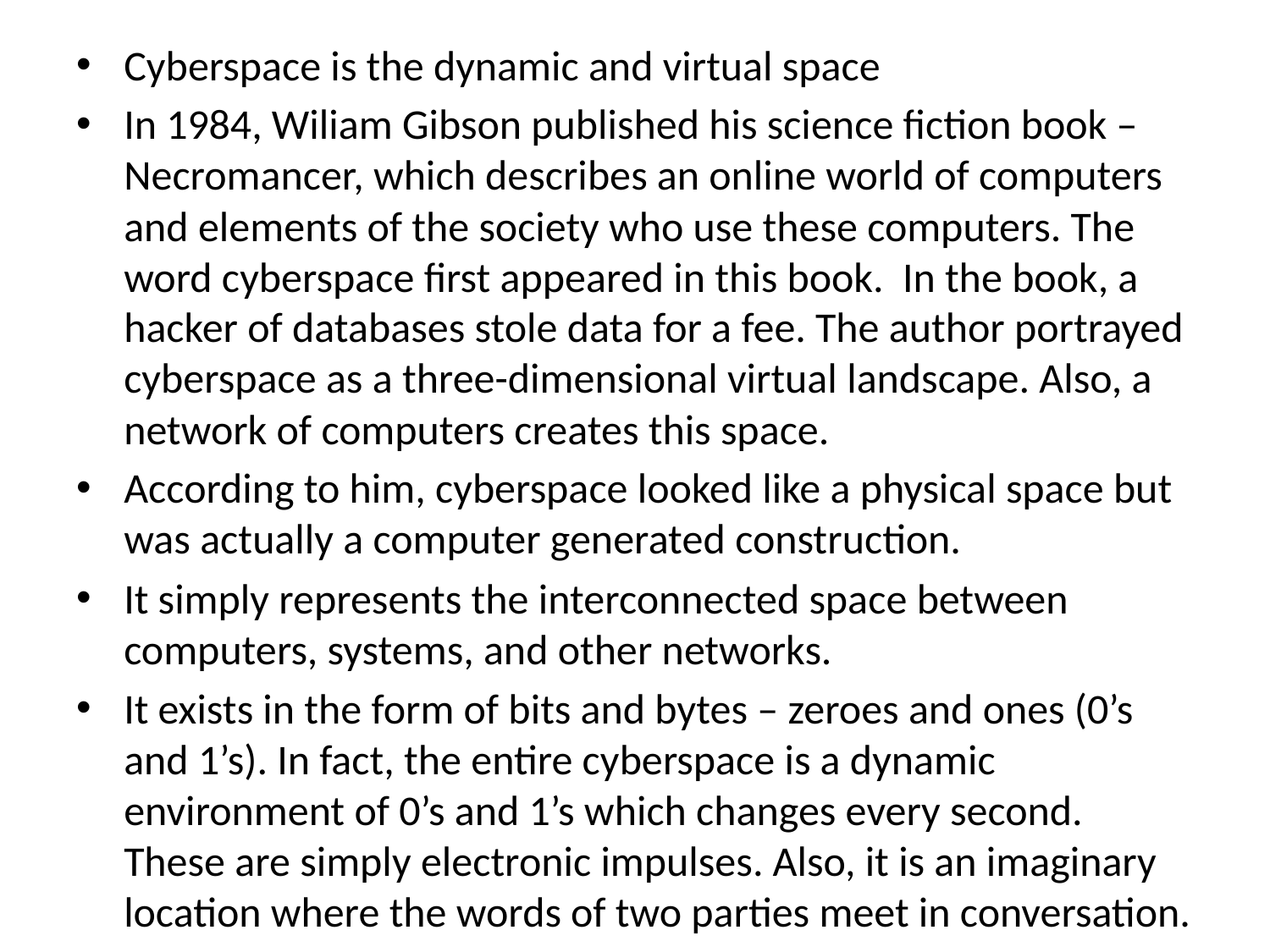

Cyberspace is the dynamic and virtual space
In 1984, Wiliam Gibson published his science fiction book – Necromancer, which describes an online world of computers and elements of the society who use these computers. The word cyberspace first appeared in this book.  In the book, a hacker of databases stole data for a fee. The author portrayed cyberspace as a three-dimensional virtual landscape. Also, a network of computers creates this space.
According to him, cyberspace looked like a physical space but was actually a computer generated construction.
It simply represents the interconnected space between computers, systems, and other networks.
It exists in the form of bits and bytes – zeroes and ones (0’s and 1’s). In fact, the entire cyberspace is a dynamic environment of 0’s and 1’s which changes every second. These are simply electronic impulses. Also, it is an imaginary location where the words of two parties meet in conversation.